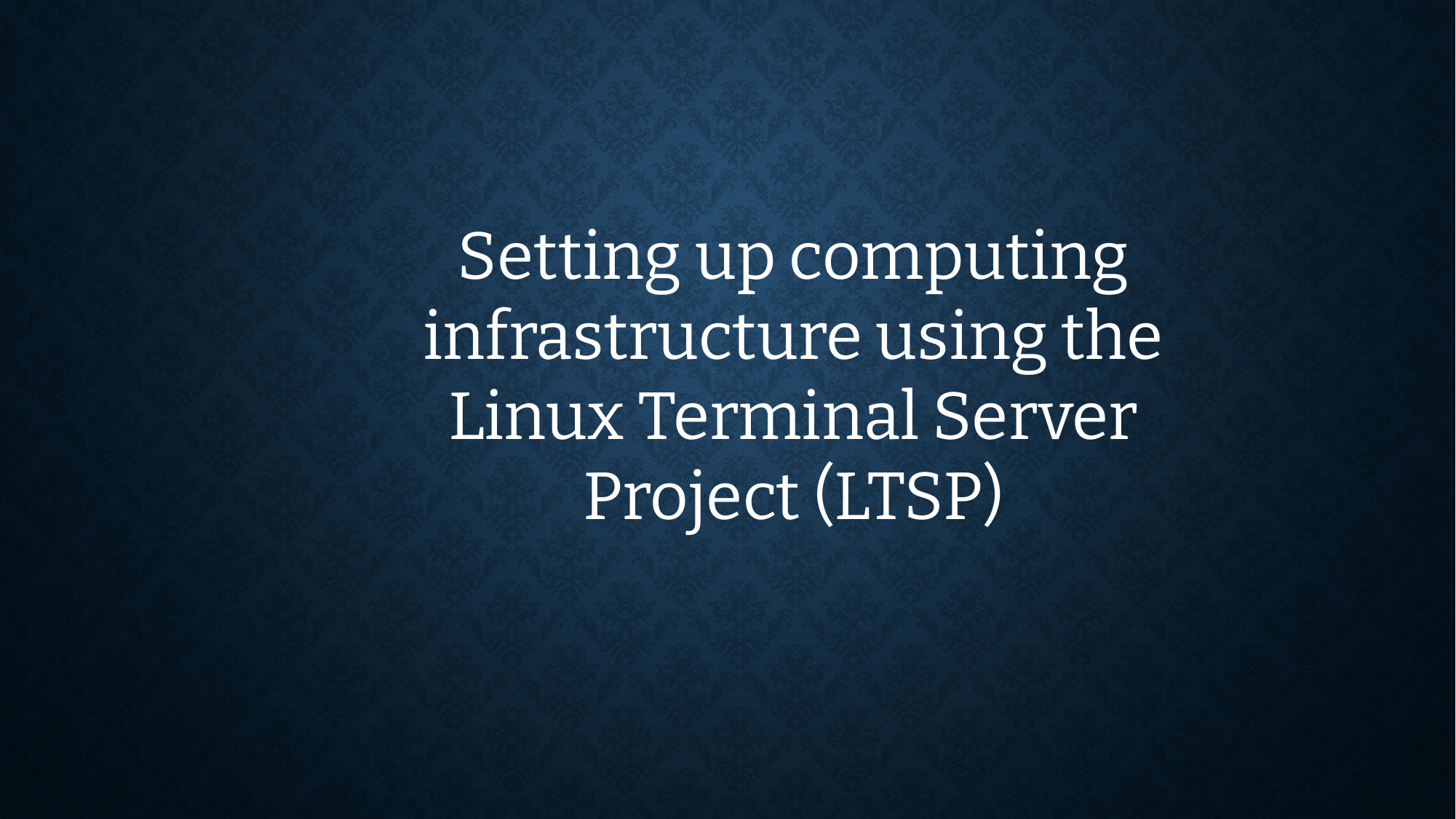

Setting up computing infrastructure using the Linux Terminal Server Project (LTSP)